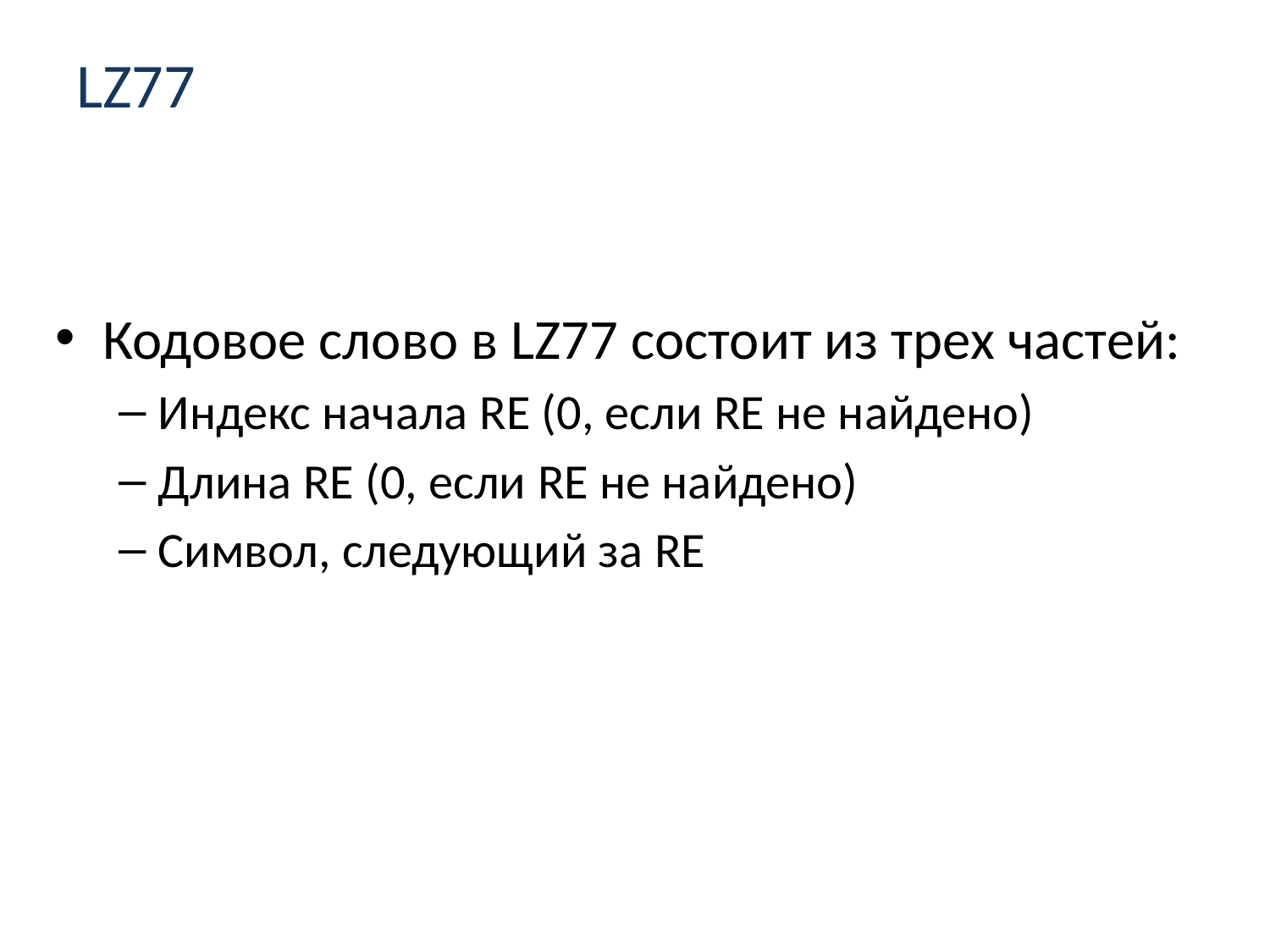

# LZ77
Кодовое слово в LZ77 состоит из трех частей:
Индекс начала RE (0, если RE не найдено)
Длина RE (0, если RE не найдено)
Символ, следующий за RE